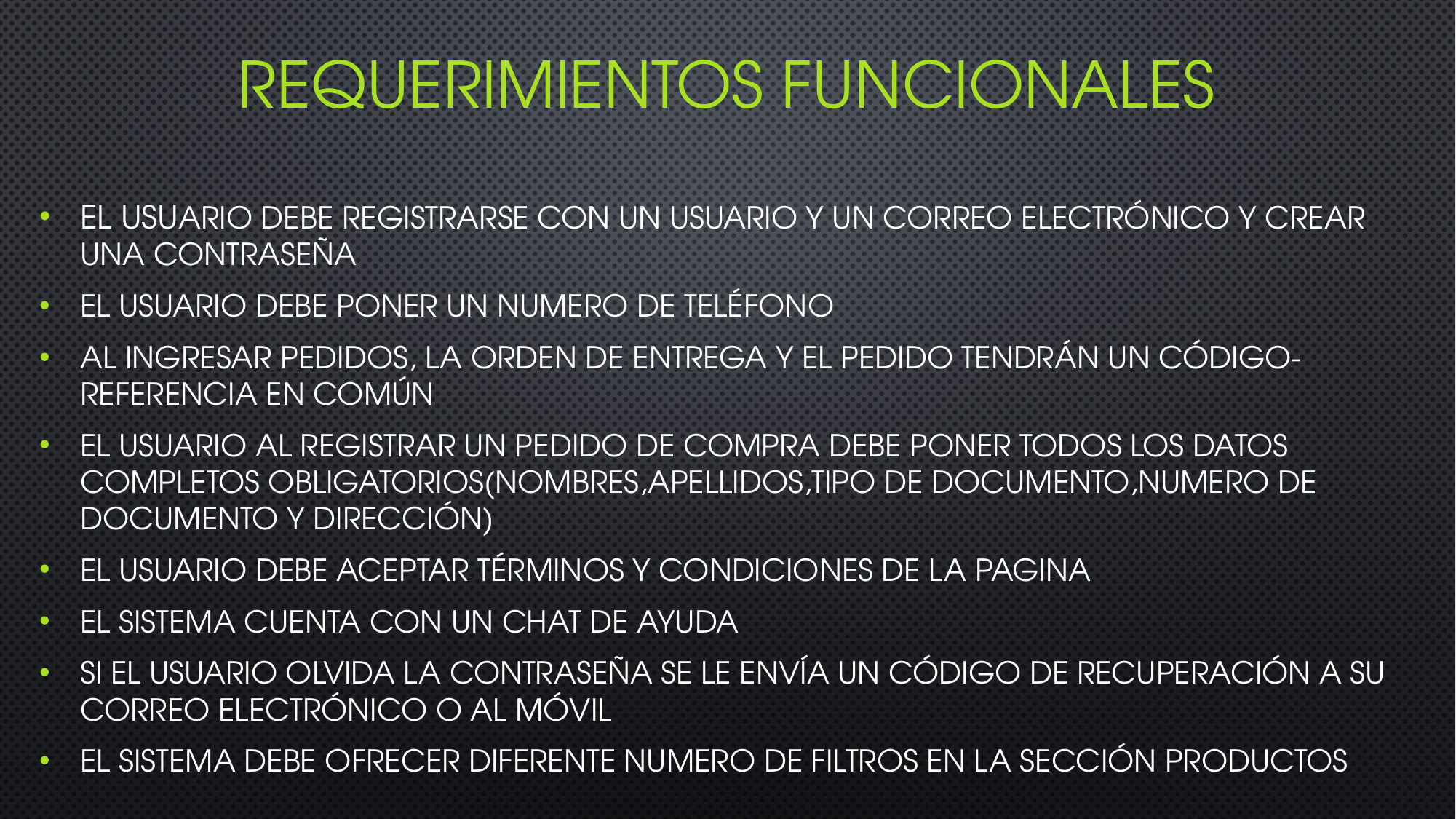

# Requerimientos funcionales
el usuario debe registrarse con un usuario y un correo electrónico y crear una contraseña
el usuario debe poner un numero de teléfono
Al ingresar pedidos, la orden de entrega y el pedido tendrán un código-referencia en común
El usuario al registrar un pedido de compra debe poner todos los datos completos obligatorios(nombres,apellidos,tipo de documento,numero de documento y dirección)
El usuario debe aceptar términos y condiciones de la pagina
El sistema cuenta con un chat de ayuda
Si el usuario olvida la contraseña se le envía un código de recuperación a su correo electrónico o al móvil
El sistema debe ofrecer diferente numero de filtros en la sección productos